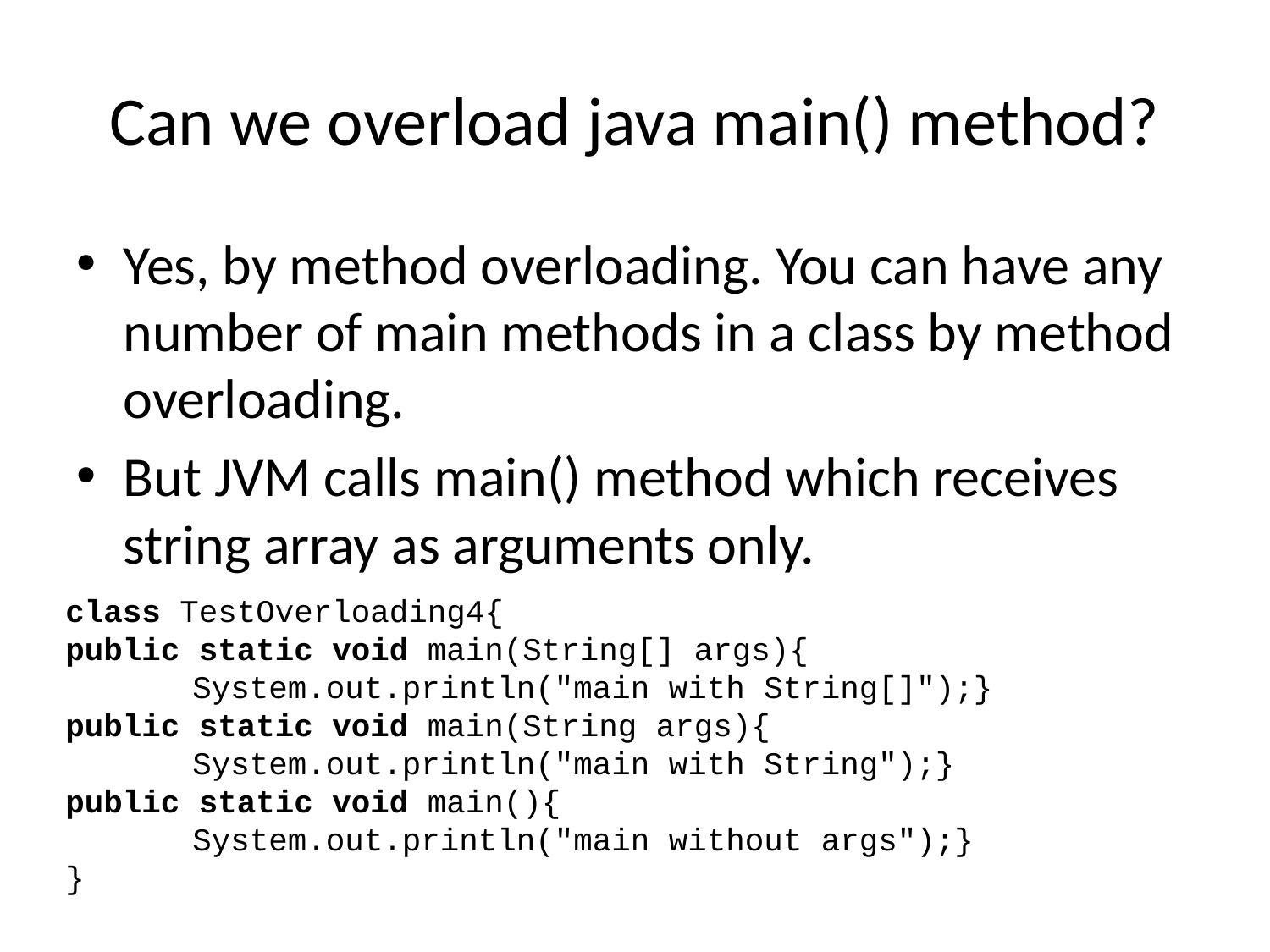

# Can we overload java main() method?
Yes, by method overloading. You can have any number of main methods in a class by method overloading.
But JVM calls main() method which receives string array as arguments only.
class TestOverloading4{
public static void main(String[] args){
	System.out.println("main with String[]");}
public static void main(String args){
	System.out.println("main with String");}
public static void main(){
	System.out.println("main without args");}
}